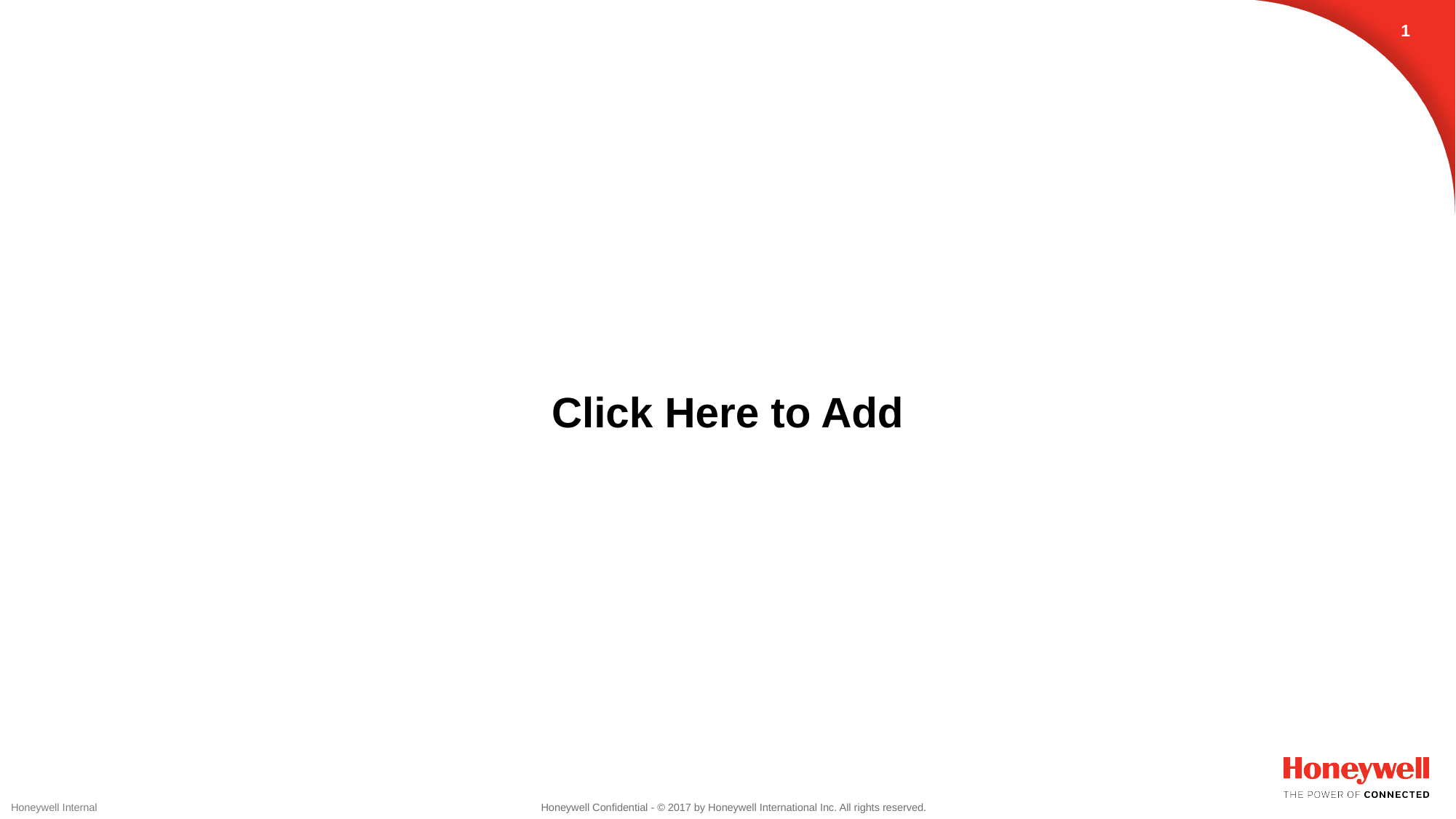

1
# Click Here to Add
Honeywell Internal